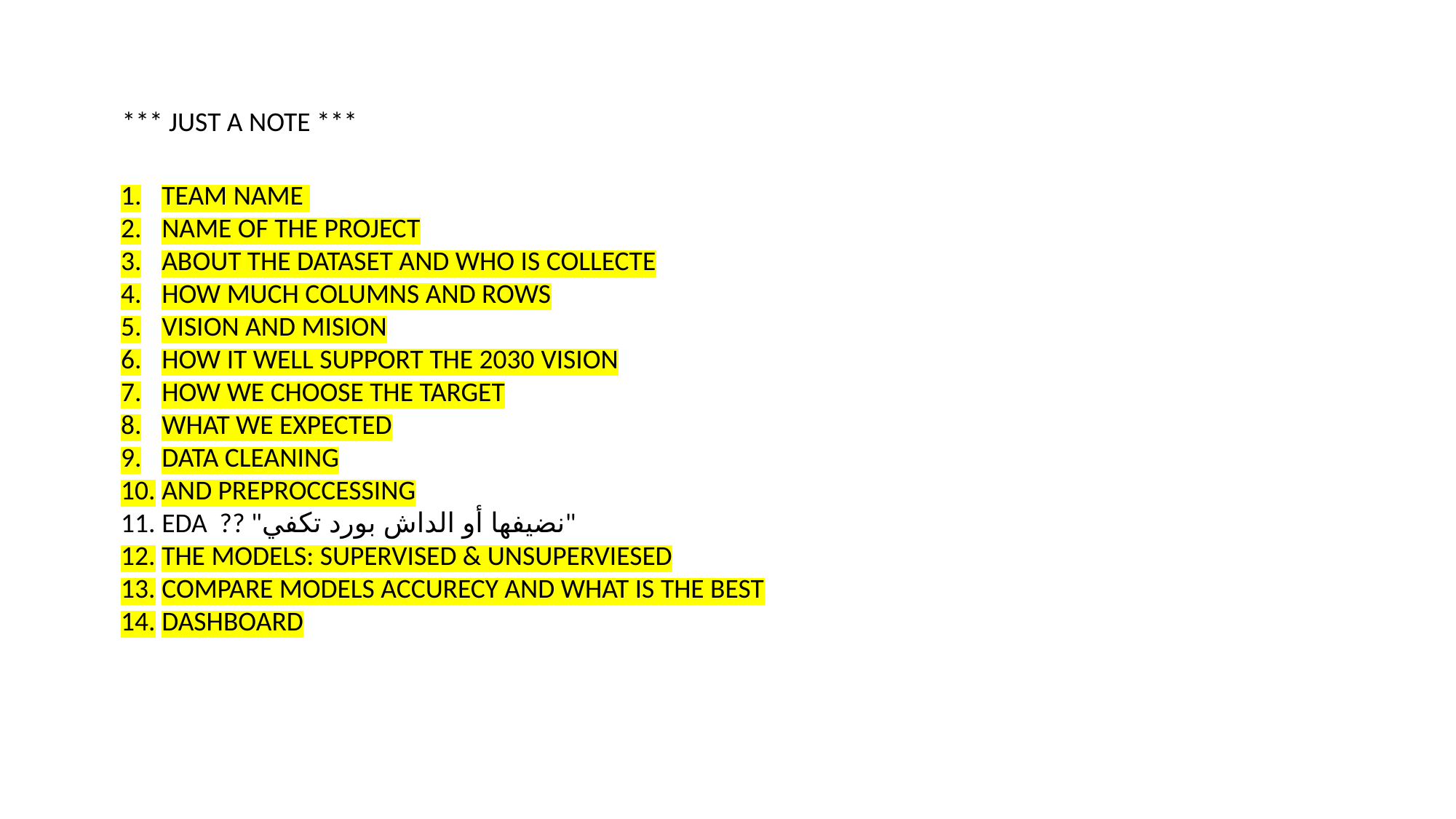

*** JUST A NOTE ***
TEAM NAME
NAME OF THE PROJECT
ABOUT THE DATASET AND WHO IS COLLECTE
HOW MUCH COLUMNS AND ROWS
VISION AND MISION
HOW IT WELL SUPPORT THE 2030 VISION
HOW WE CHOOSE THE TARGET
WHAT WE EXPECTED
DATA CLEANING
AND PREPROCCESSING
EDA  ?? "نضيفها أو الداش بورد تكفي"
THE MODELS: SUPERVISED & UNSUPERVIESED
COMPARE MODELS ACCURECY AND WHAT IS THE BEST
DASHBOARD